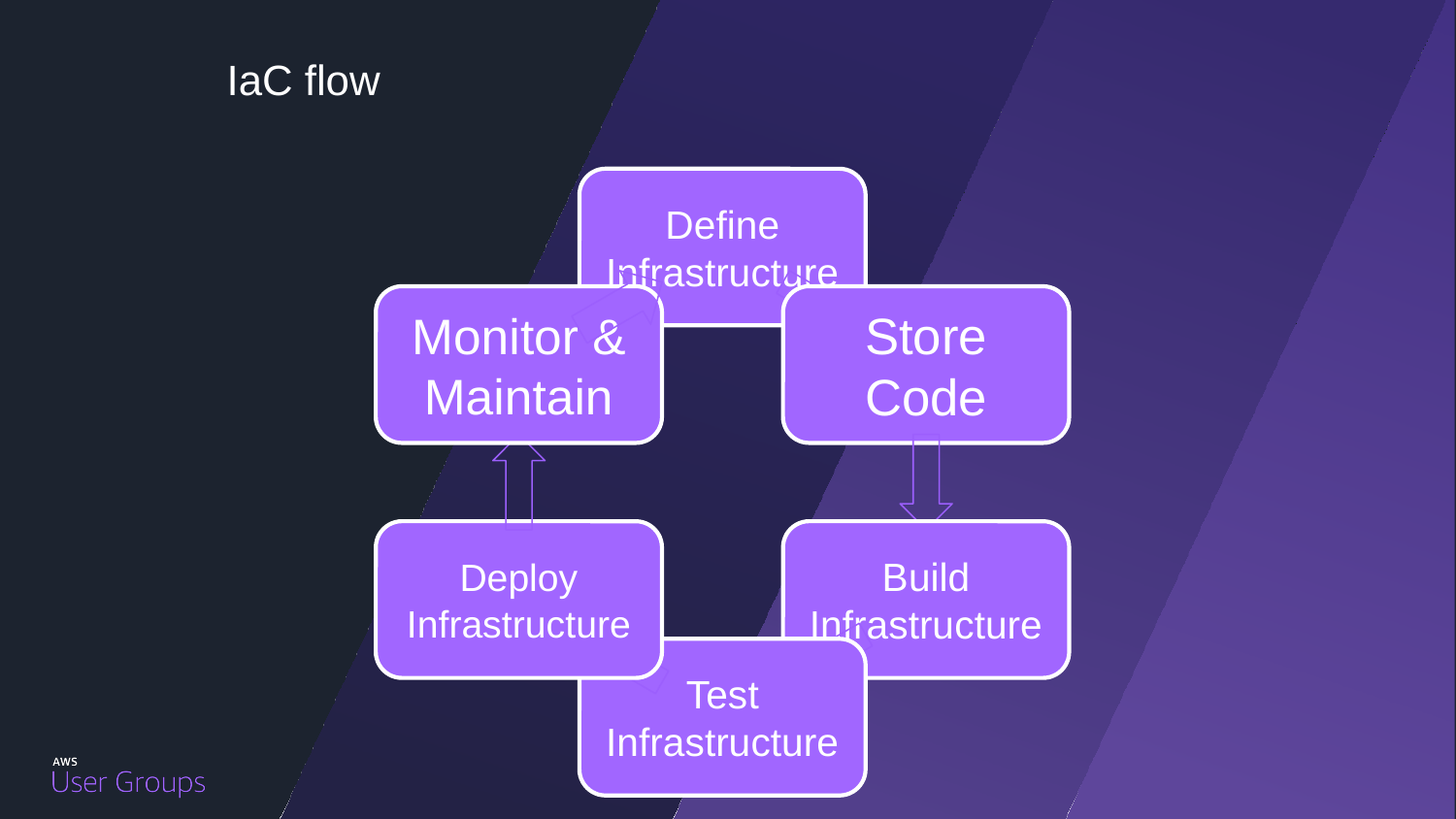

IaC flow
Define Infrastructure
Build Infrastructure
Test Infrastructure
Deploy Infrastructure
Monitor & Maintain
Store Code